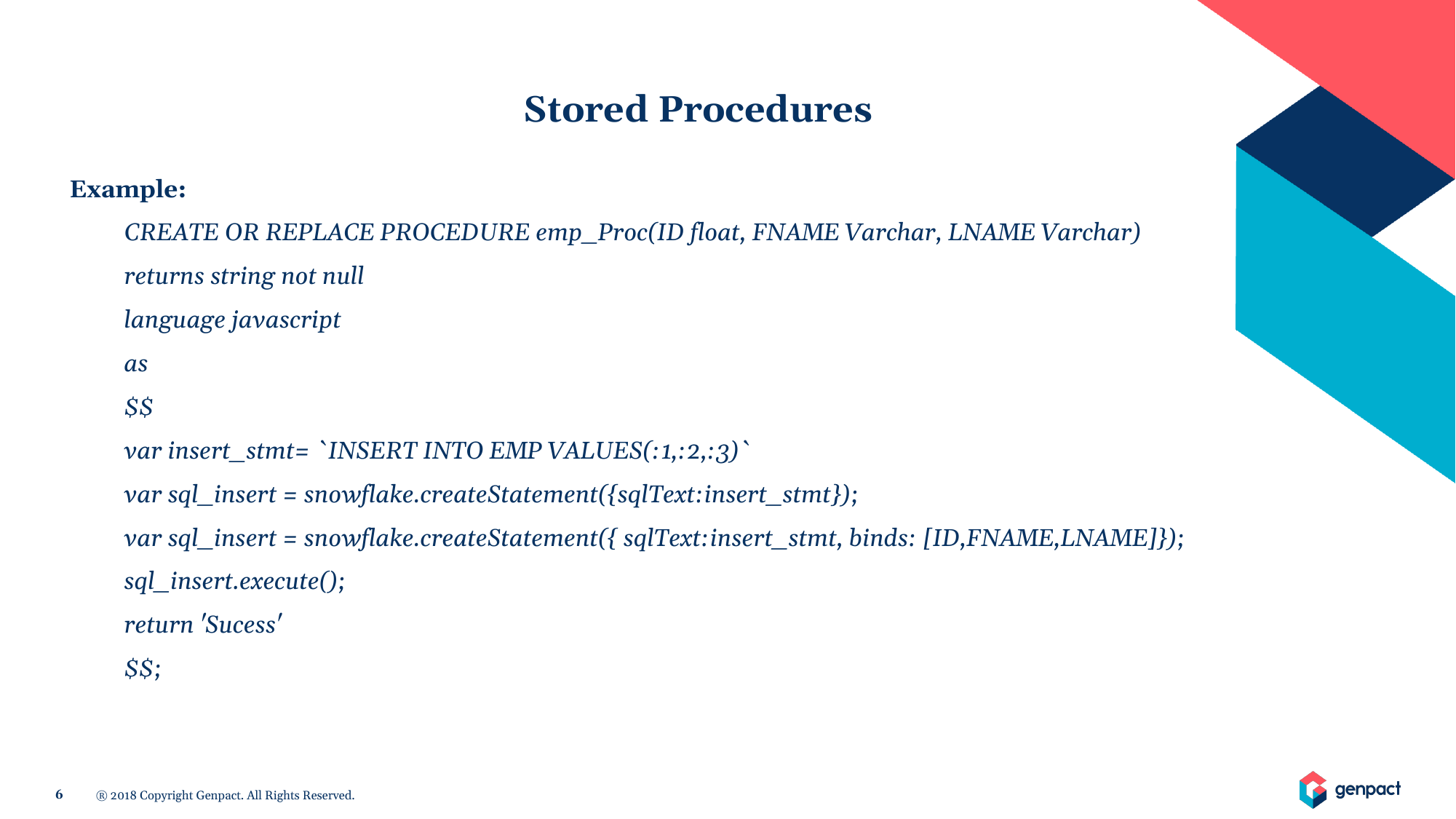

Stored Procedures
Example:
CREATE OR REPLACE PROCEDURE emp_Proc(ID float, FNAME Varchar, LNAME Varchar)
returns string not null
language javascript
as
$$
var insert_stmt= `INSERT INTO EMP VALUES(:1,:2,:3)`
var sql_insert = snowflake.createStatement({sqlText:insert_stmt});
var sql_insert = snowflake.createStatement({ sqlText:insert_stmt, binds: [ID,FNAME,LNAME]});
sql_insert.execute();
return 'Sucess'
$$;